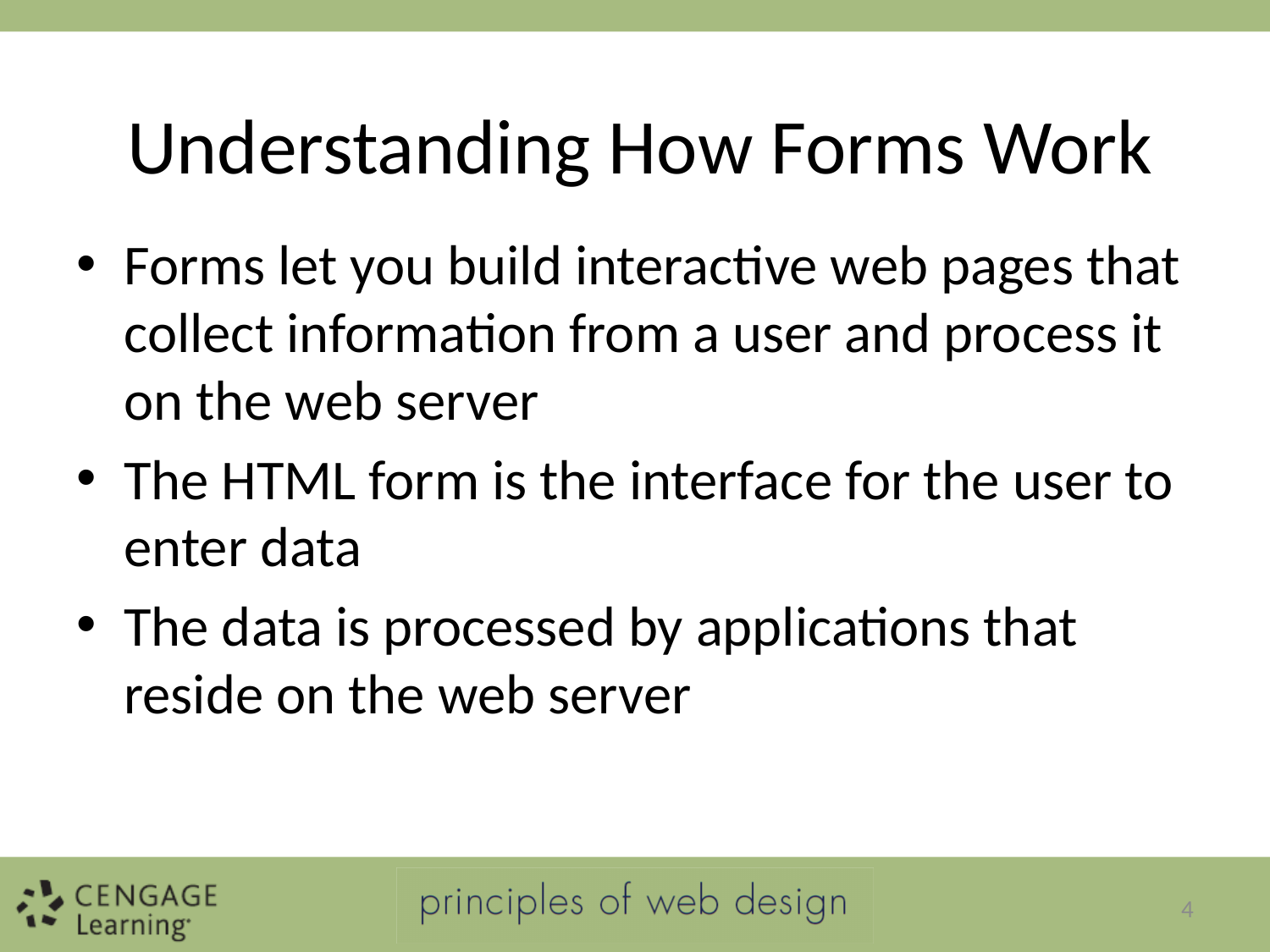

# Understanding How Forms Work
Forms let you build interactive web pages that collect information from a user and process it on the web server
The HTML form is the interface for the user to enter data
The data is processed by applications that reside on the web server
4